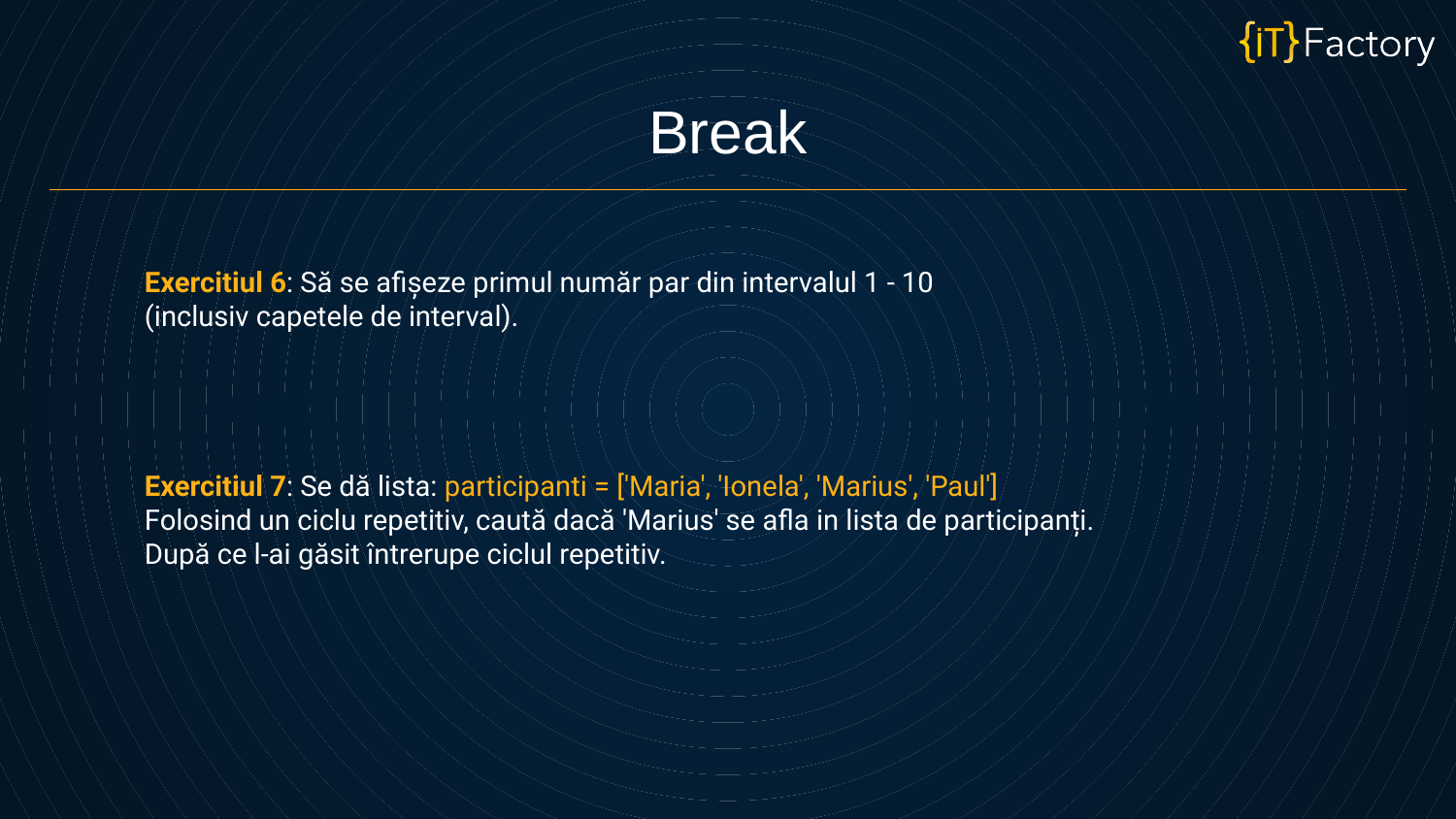

Break
Exercitiul 6: Să se afișeze primul număr par din intervalul 1 - 10
(inclusiv capetele de interval).

Exercitiul 7: Se dă lista: participanti = ['Maria', 'Ionela', 'Marius', 'Paul']
Folosind un ciclu repetitiv, caută dacă 'Marius' se afla in lista de participanți.
După ce l-ai găsit întrerupe ciclul repetitiv.